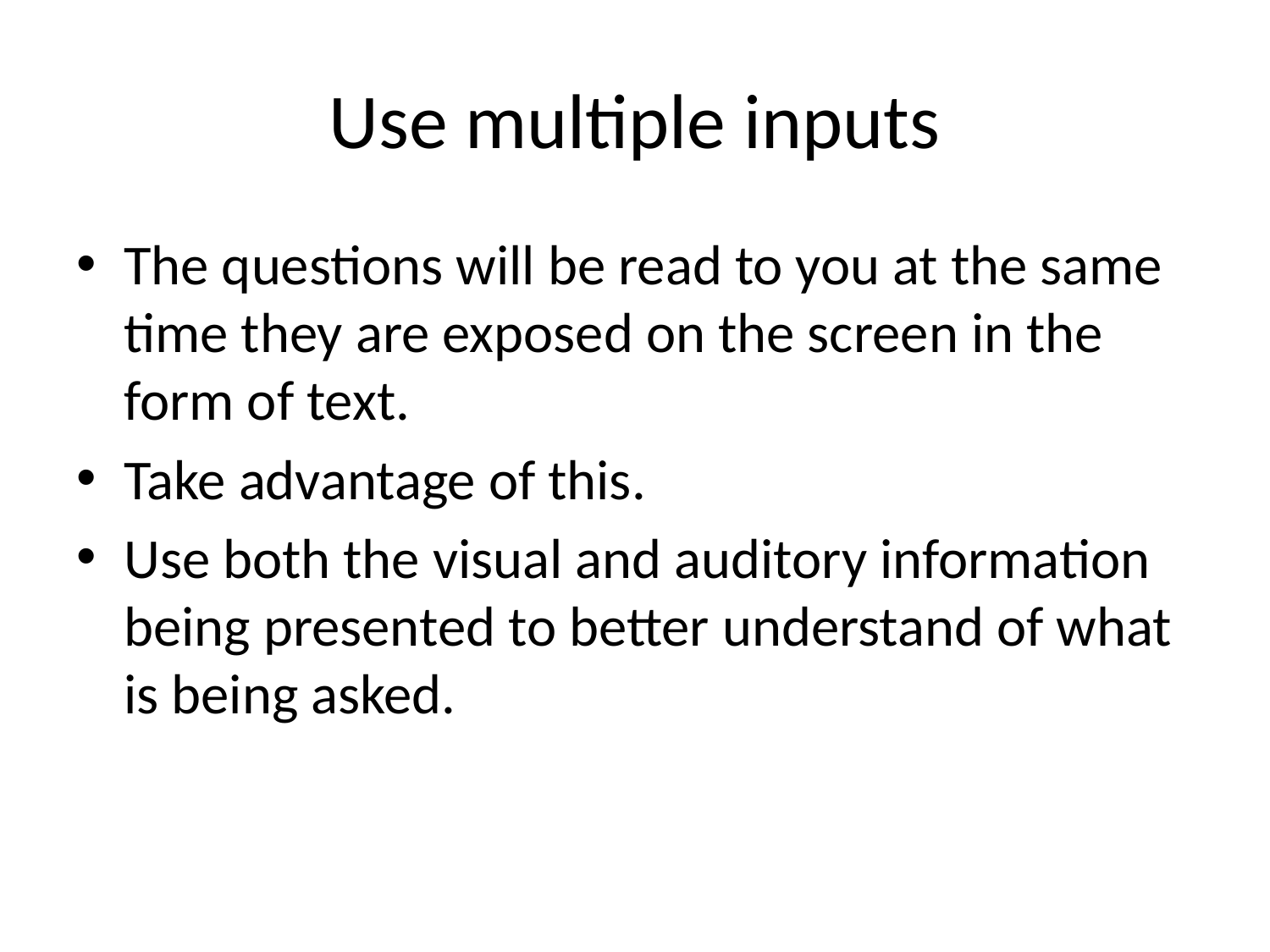

# Use multiple inputs
The questions will be read to you at the same time they are exposed on the screen in the form of text.
Take advantage of this.
Use both the visual and auditory information being presented to better understand of what is being asked.